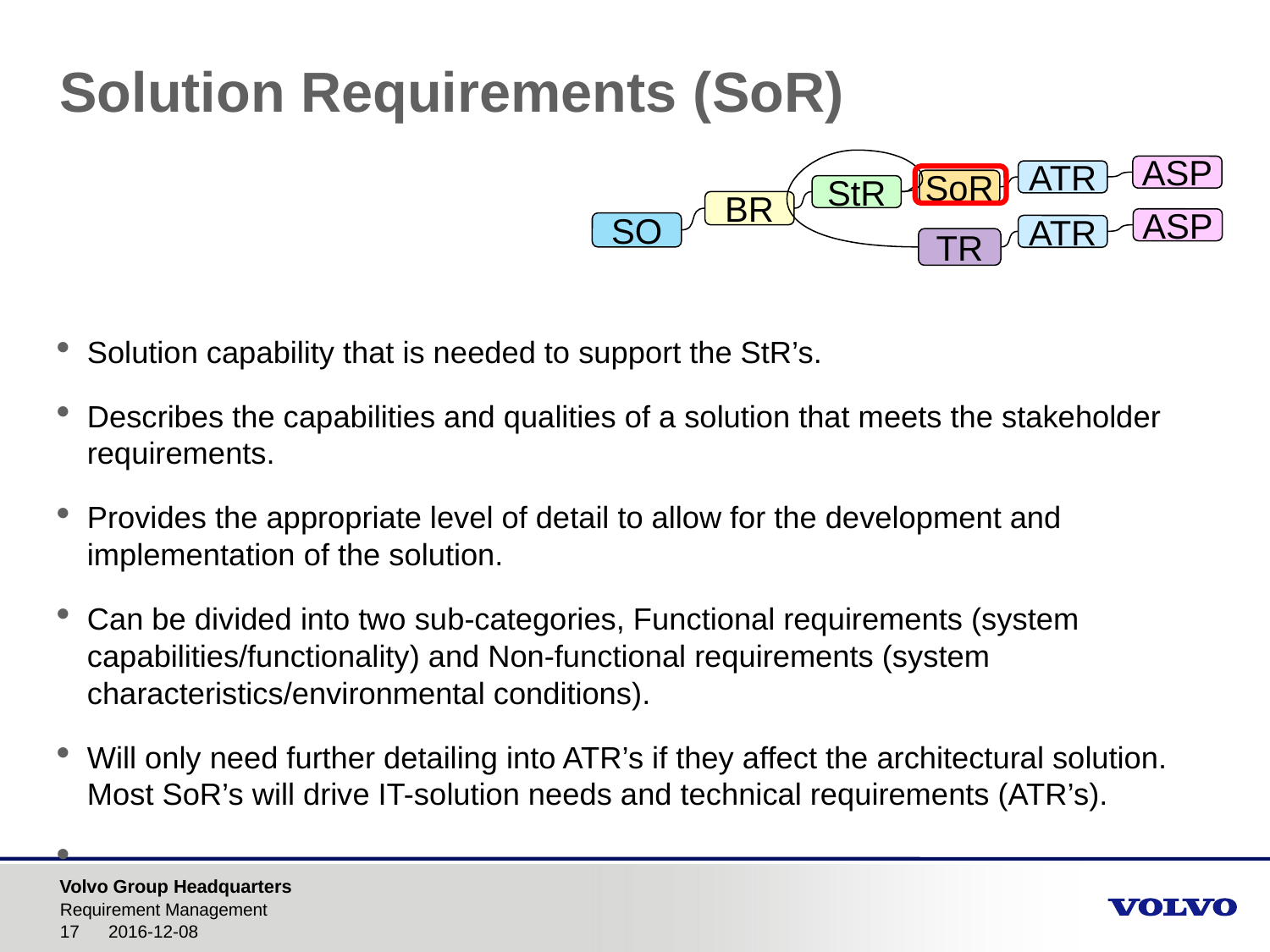

# Solution Requirements (SoR)
ASP
ATR

SoR
StR
BR
ASP
SO
ATR
TR
Solution capability that is needed to support the StR’s.
Describes the capabilities and qualities of a solution that meets the stakeholder requirements.
Provides the appropriate level of detail to allow for the development and implementation of the solution.
Can be divided into two sub-categories, Functional requirements (system capabilities/functionality) and Non-functional requirements (system characteristics/environmental conditions).
Will only need further detailing into ATR’s if they affect the architectural solution. Most SoR’s will drive IT-solution needs and technical requirements (ATR’s).

Requirement Management
2016-12-08
17